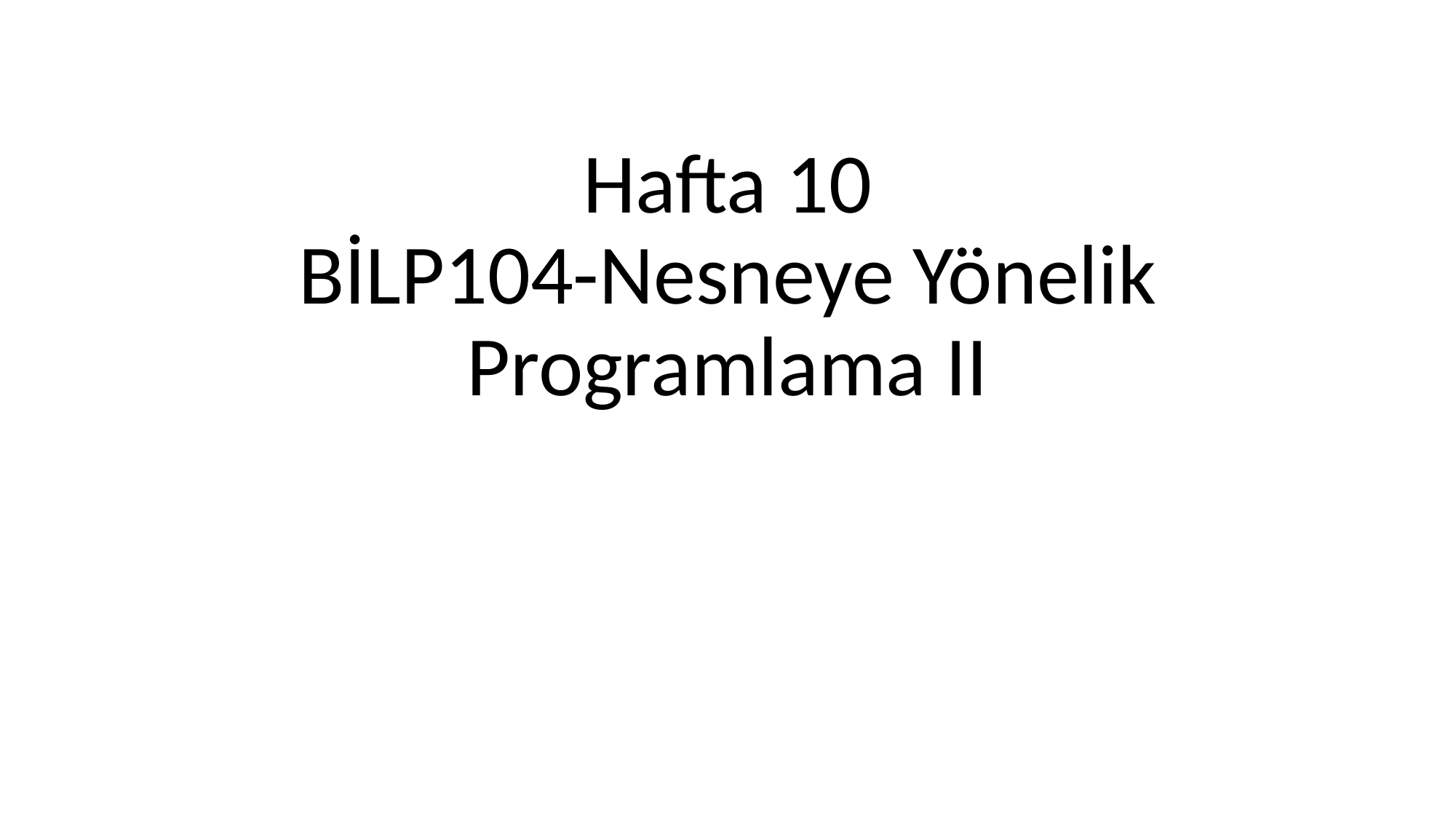

BİLP202
# Hafta 10 BİLP104-Nesneye Yönelik Programlama II